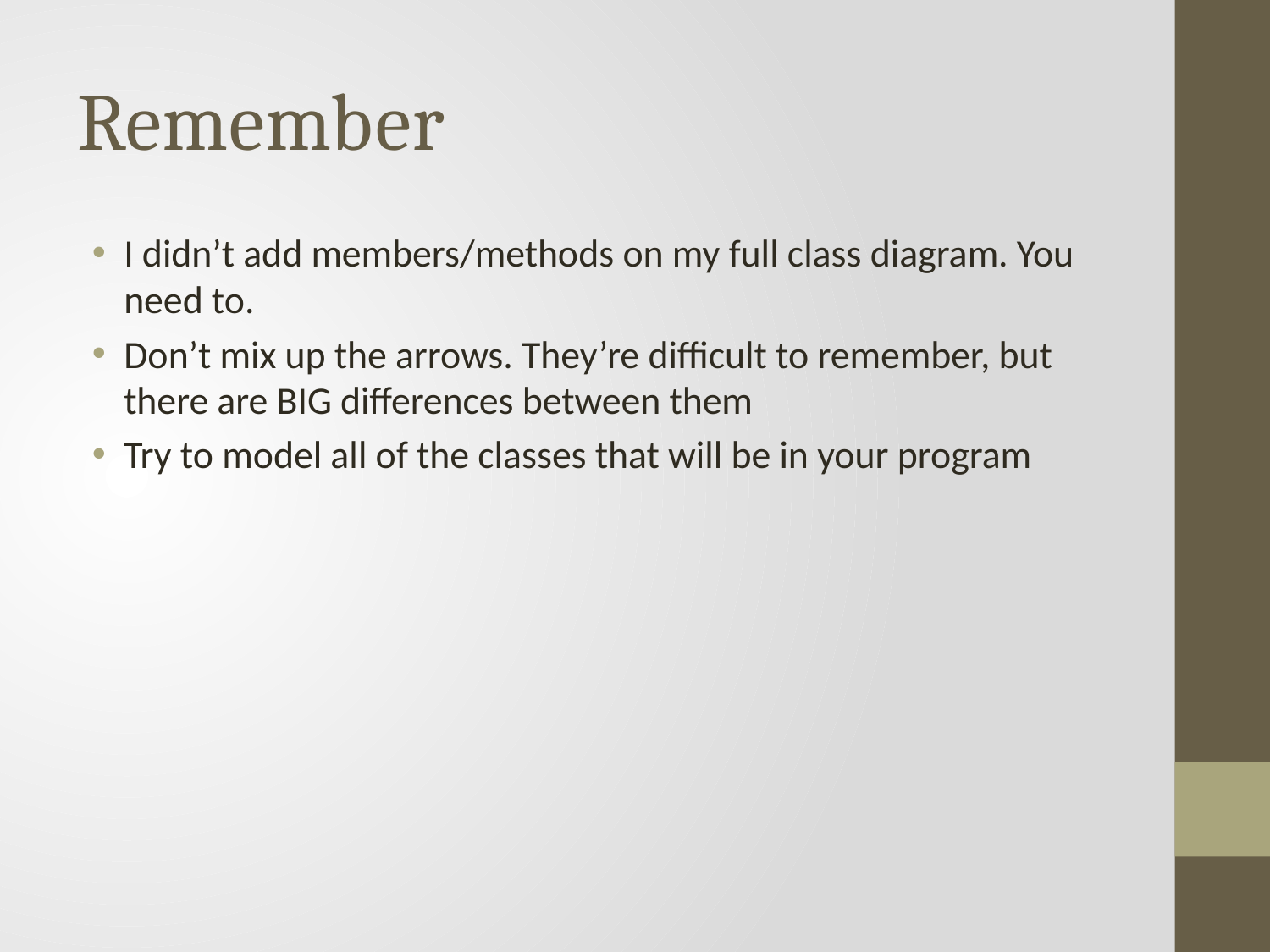

# Remember
I didn’t add members/methods on my full class diagram. You need to.
Don’t mix up the arrows. They’re difficult to remember, but there are BIG differences between them
Try to model all of the classes that will be in your program